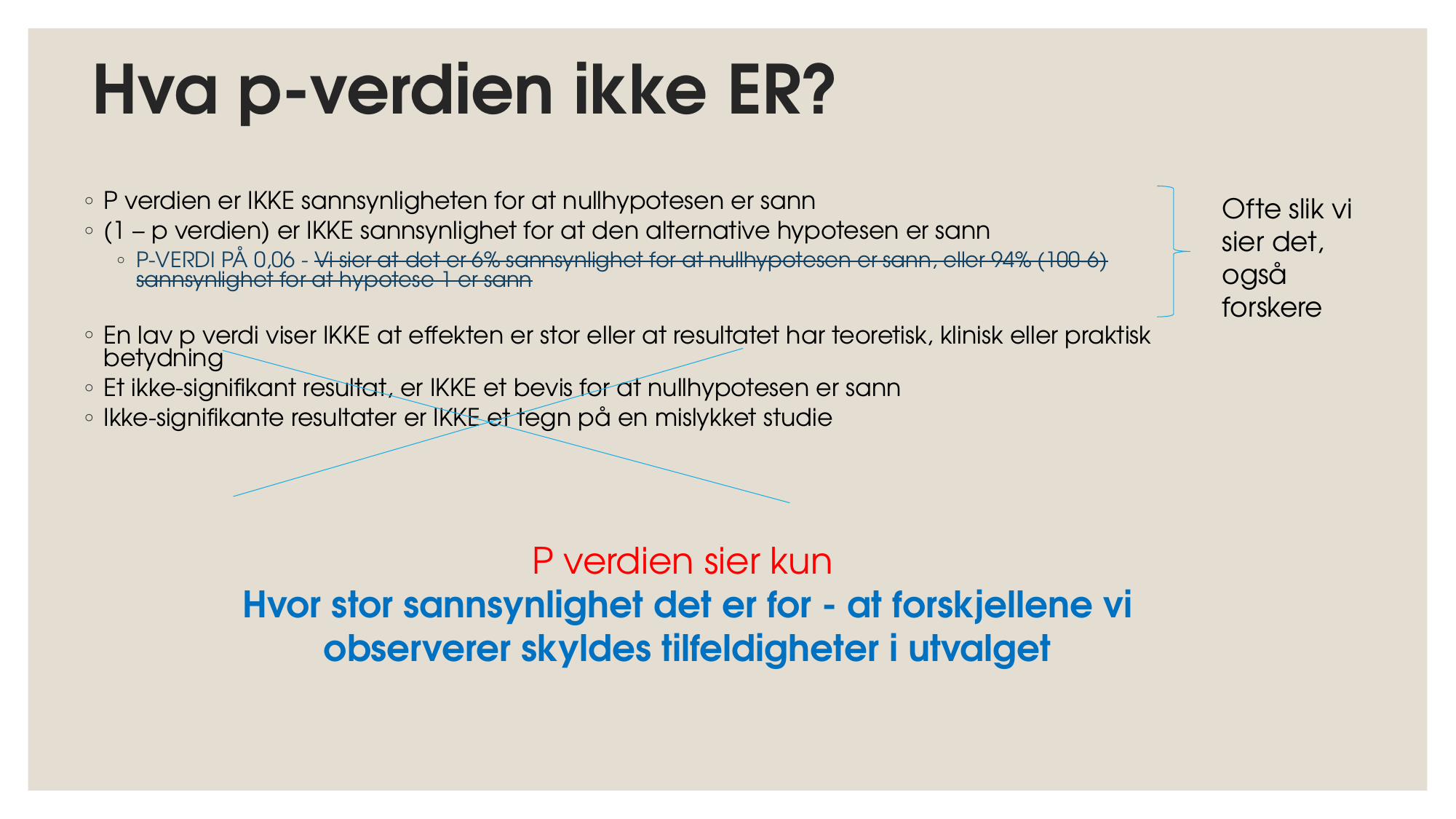

# Hva p-verdien ikke ER?
P verdien er IKKE sannsynligheten for at nullhypotesen er sann
(1 – p verdien) er IKKE sannsynlighet for at den alternative hypotesen er sann
P-VERDI PÅ 0,06 - Vi sier at det er 6% sannsynlighet for at nullhypotesen er sann, eller 94% (100-6) sannsynlighet for at hypotese 1 er sann

En lav p verdi viser IKKE at effekten er stor eller at resultatet har teoretisk, klinisk eller praktisk betydning
Et ikke-signifikant resultat, er IKKE et bevis for at nullhypotesen er sann
Ikke-signifikante resultater er IKKE et tegn på en mislykket studie

Ofte slik vi sier det, også forskere
P verdien sier kun
Hvor stor sannsynlighet det er for - at forskjellene vi observerer skyldes tilfeldigheter i utvalget